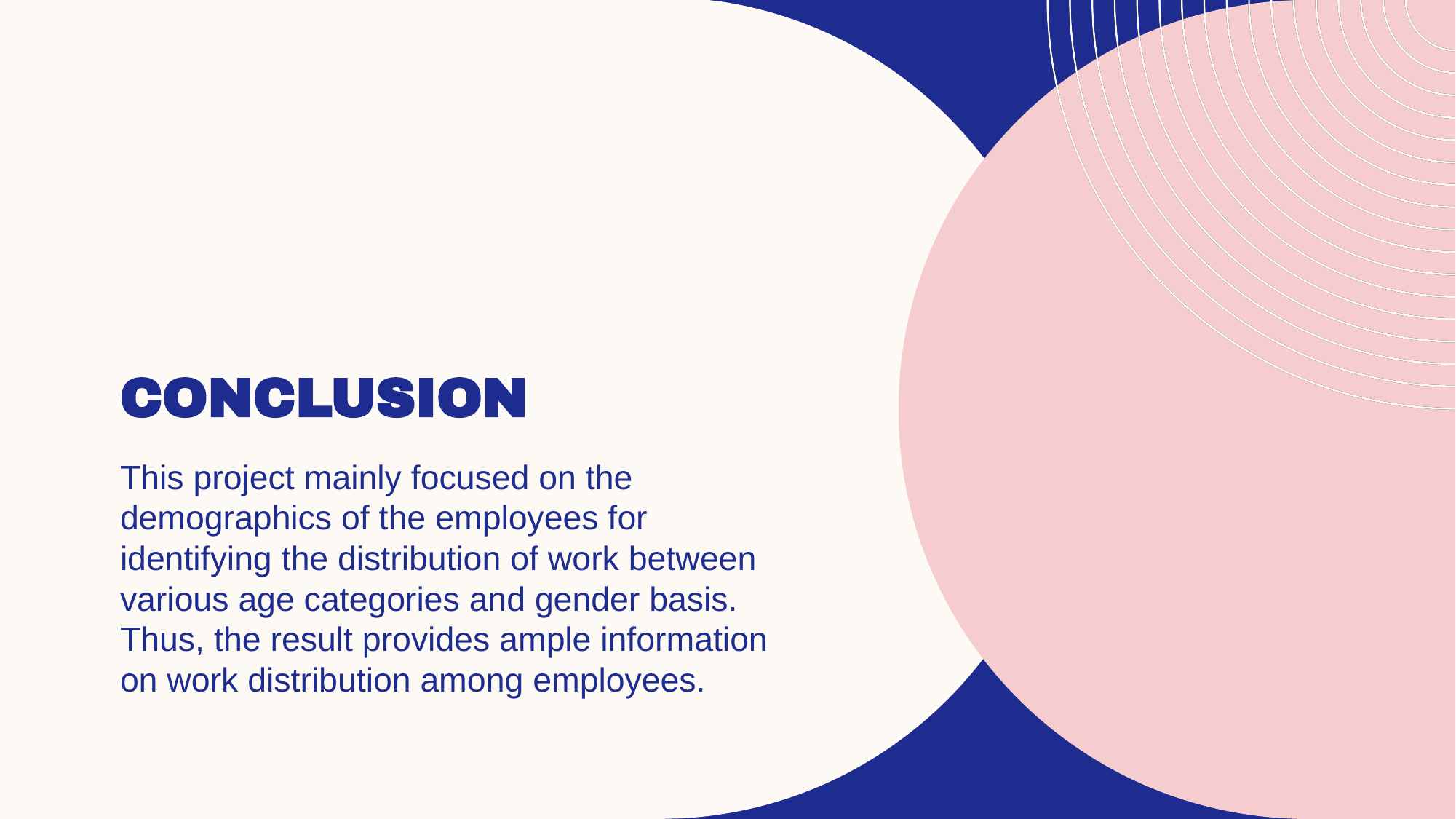

# CONCLUSION
This project mainly focused on the demographics of the employees for identifying the distribution of work between various age categories and gender basis. Thus, the result provides ample information on work distribution among employees.